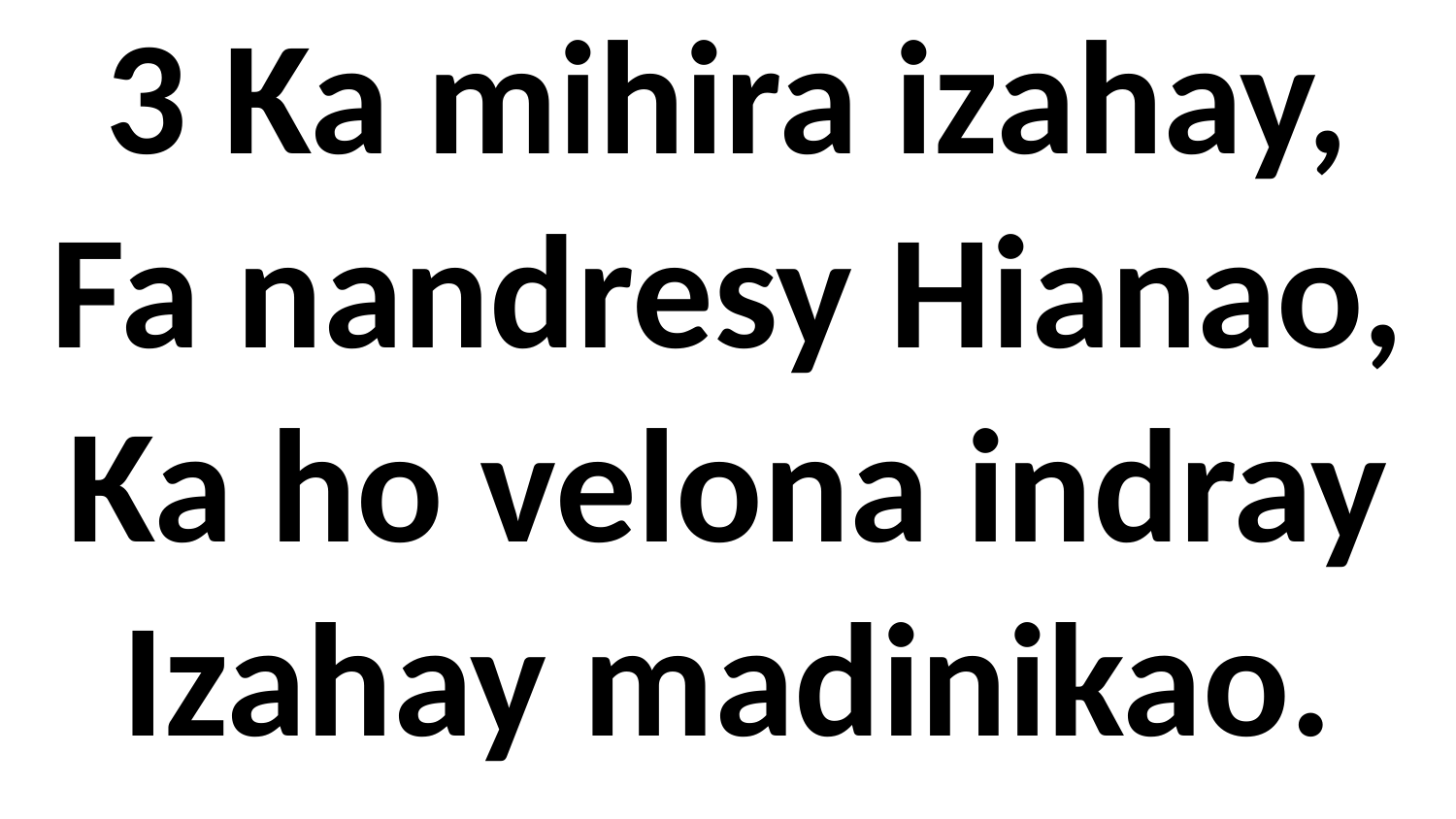

# 3 Ka mihira izahay, Fa nandresy Hianao, Ka ho velona indray Izahay madinikao.